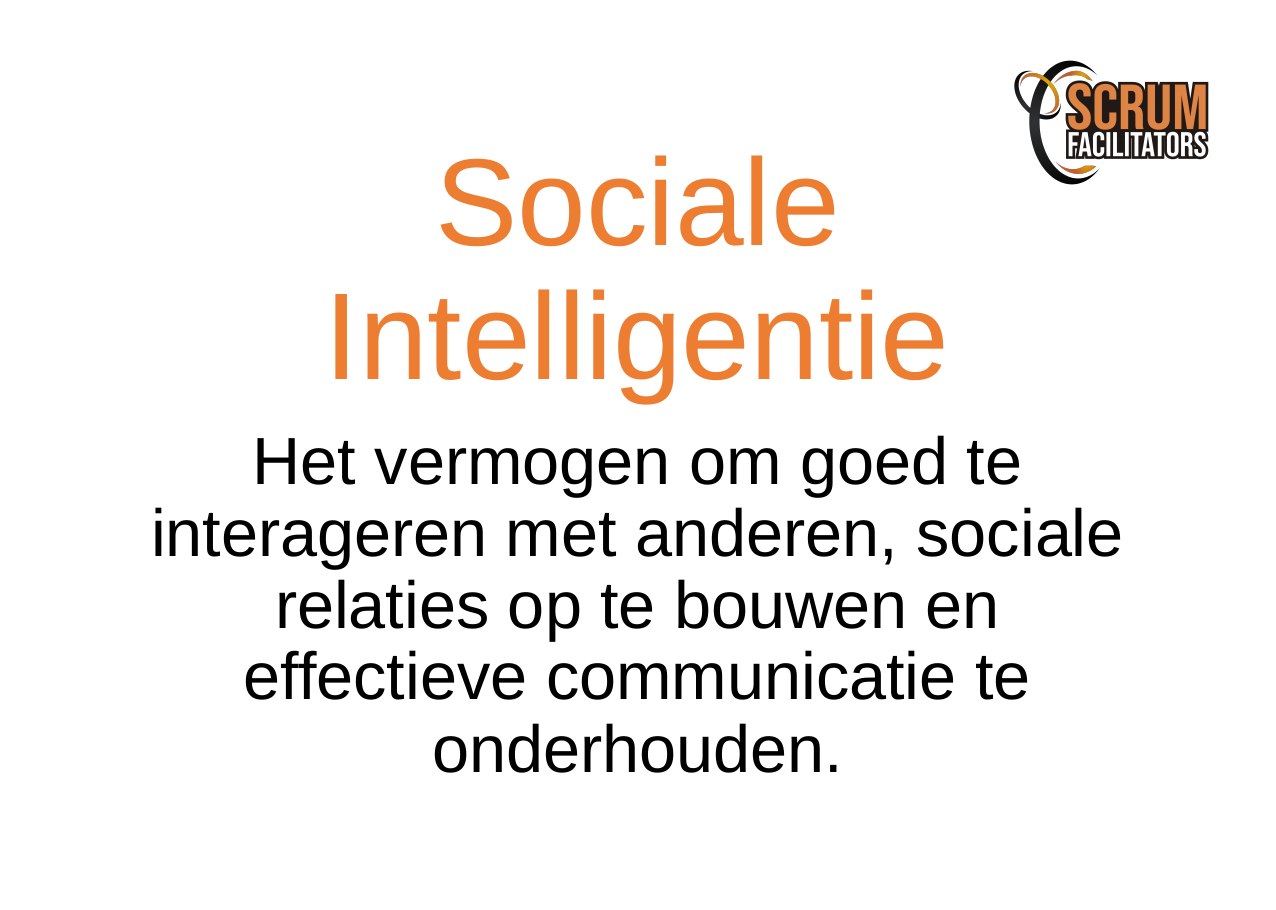

Sociale Intelligentie
Het vermogen om goed te interageren met anderen, sociale relaties op te bouwen en effectieve communicatie te onderhouden.